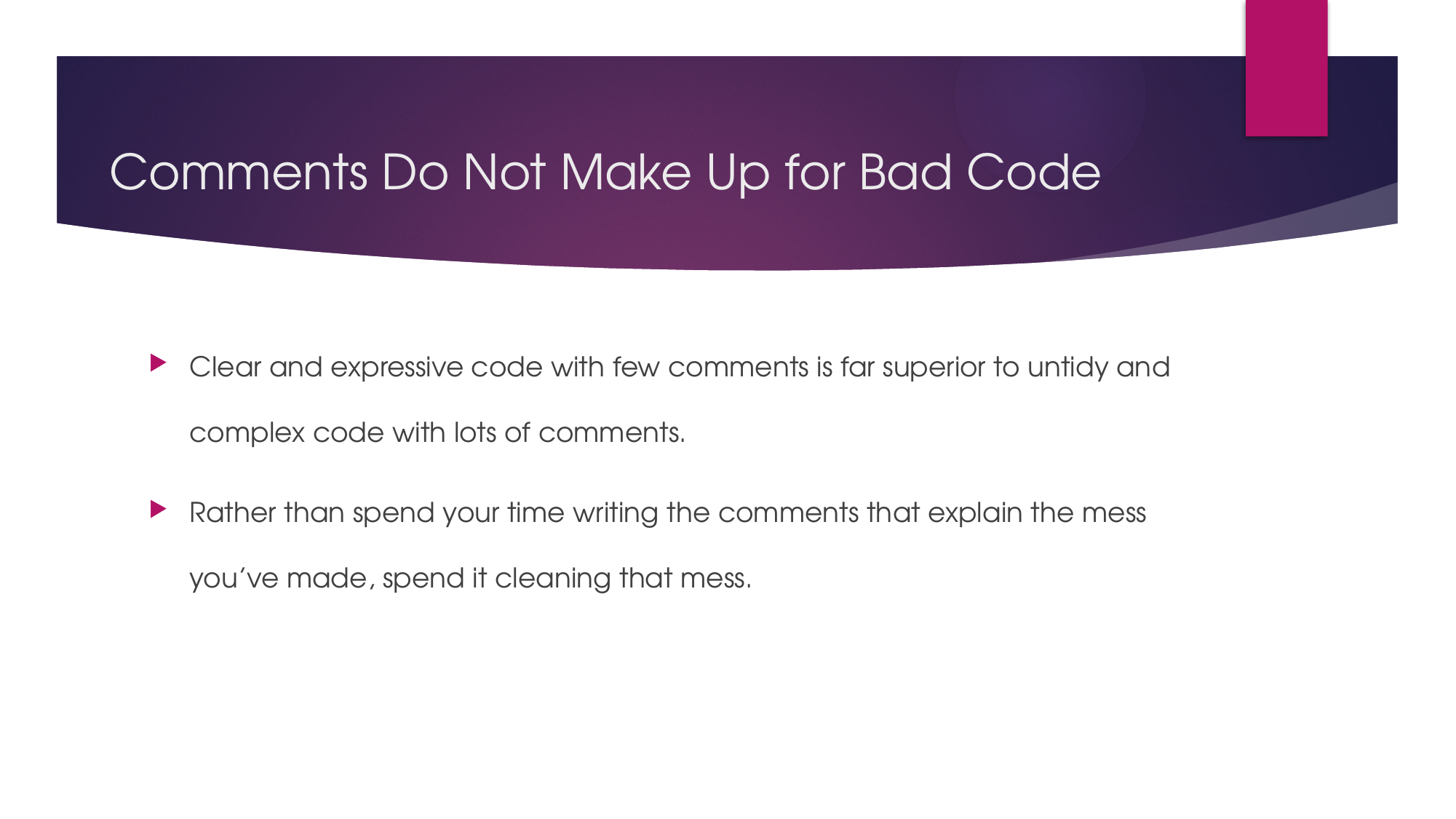

# Comments Do Not Make Up for Bad Code
Clear and expressive code with few comments is far superior to untidy and complex code with lots of comments.
Rather than spend your time writing the comments that explain the mess you’ve made, spend it cleaning that mess.